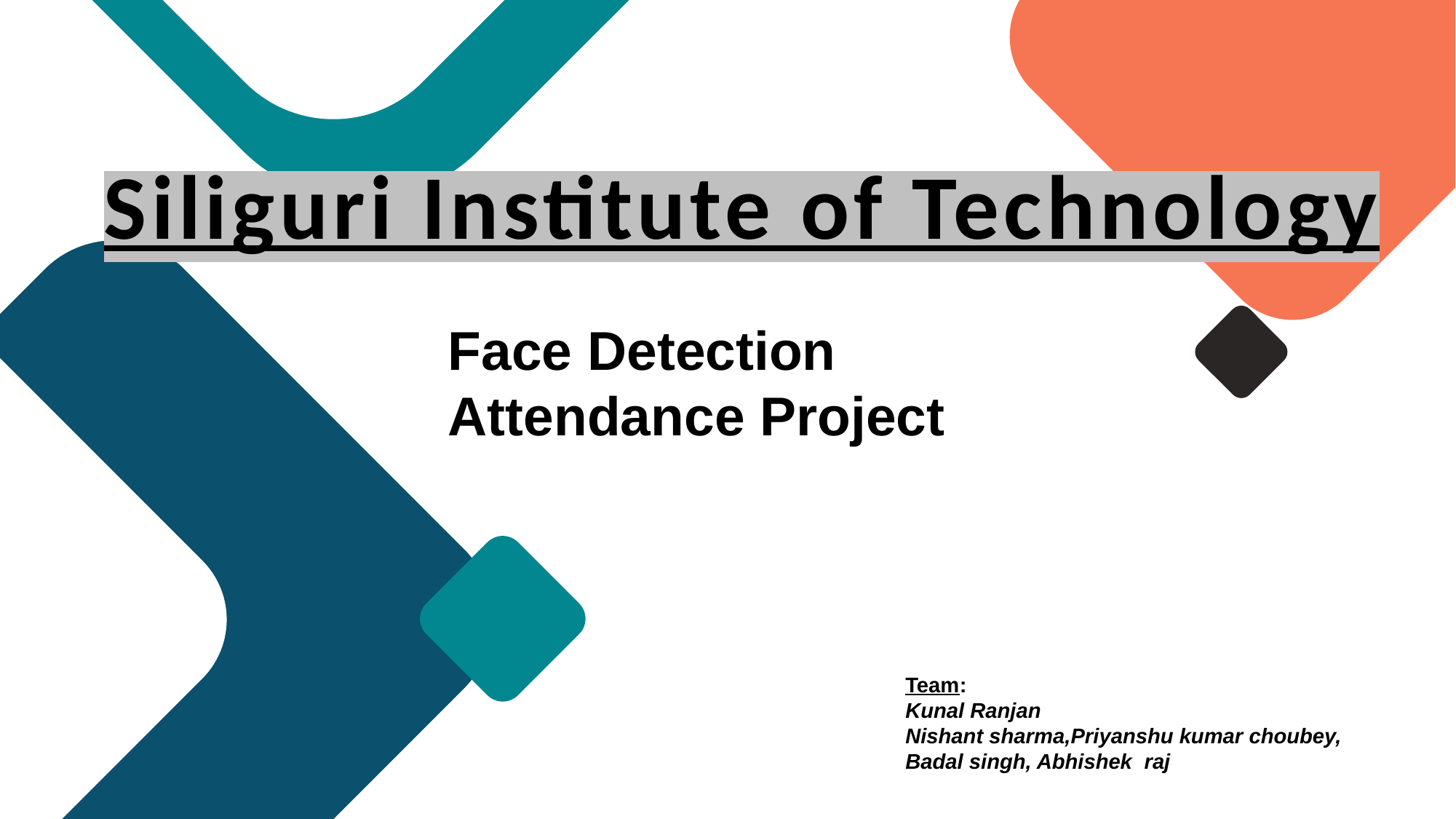

Siliguri Institute of Technology
Face Detection Attendance Project

Team:
Kunal Ranjan
Nishant sharma,Priyanshu kumar choubey, Badal singh, Abhishek  raj